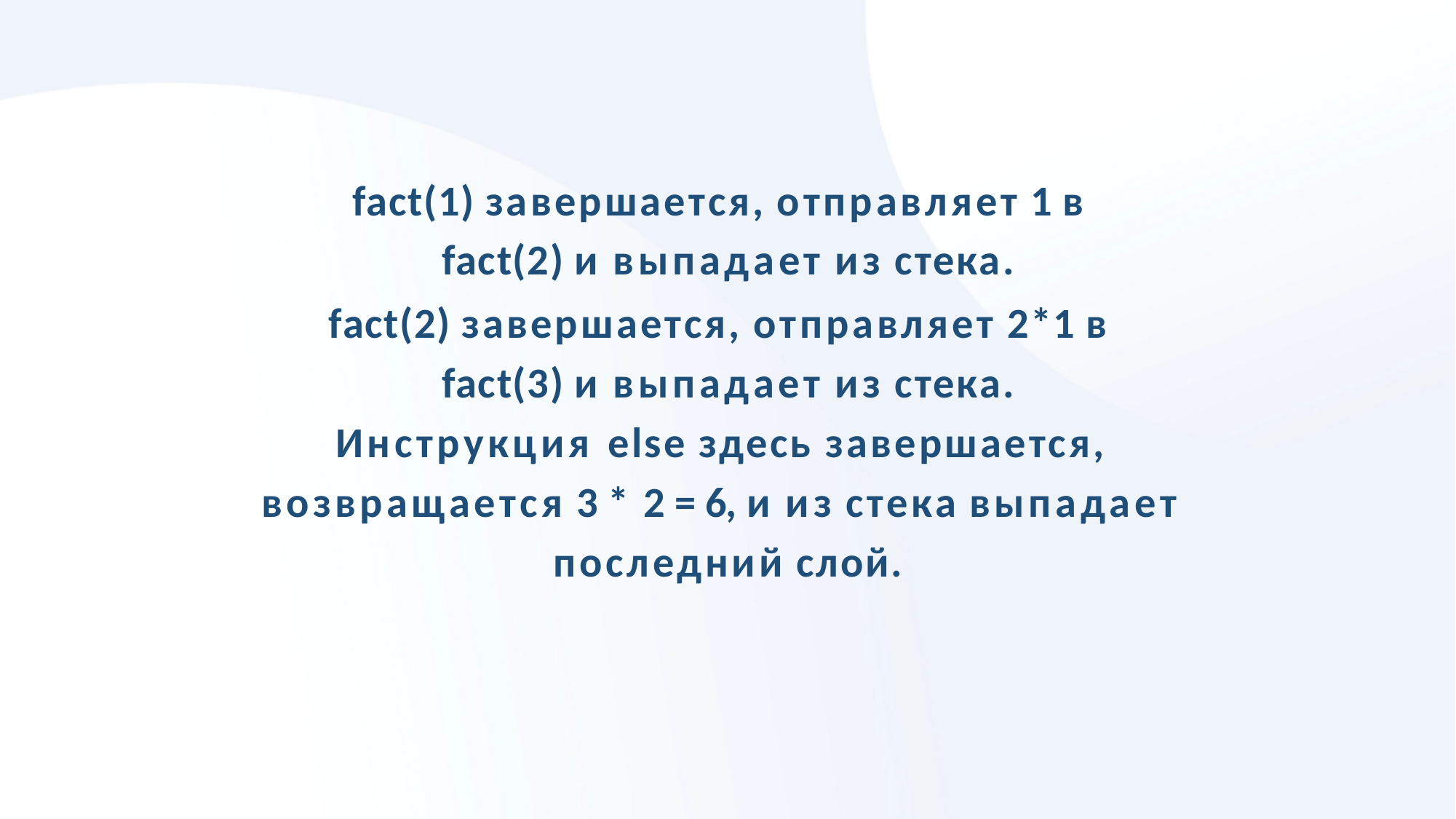

fact(1) завершается, отправляет 1 в  fact(2) и выпадает из стека.
fact(2) завершается, отправляет 2*1 в  fact(3) и выпадает из стека.
Инструкция else здесь завершается,  возвращается 3 * 2 = 6, и из стека выпадает  последний слой.